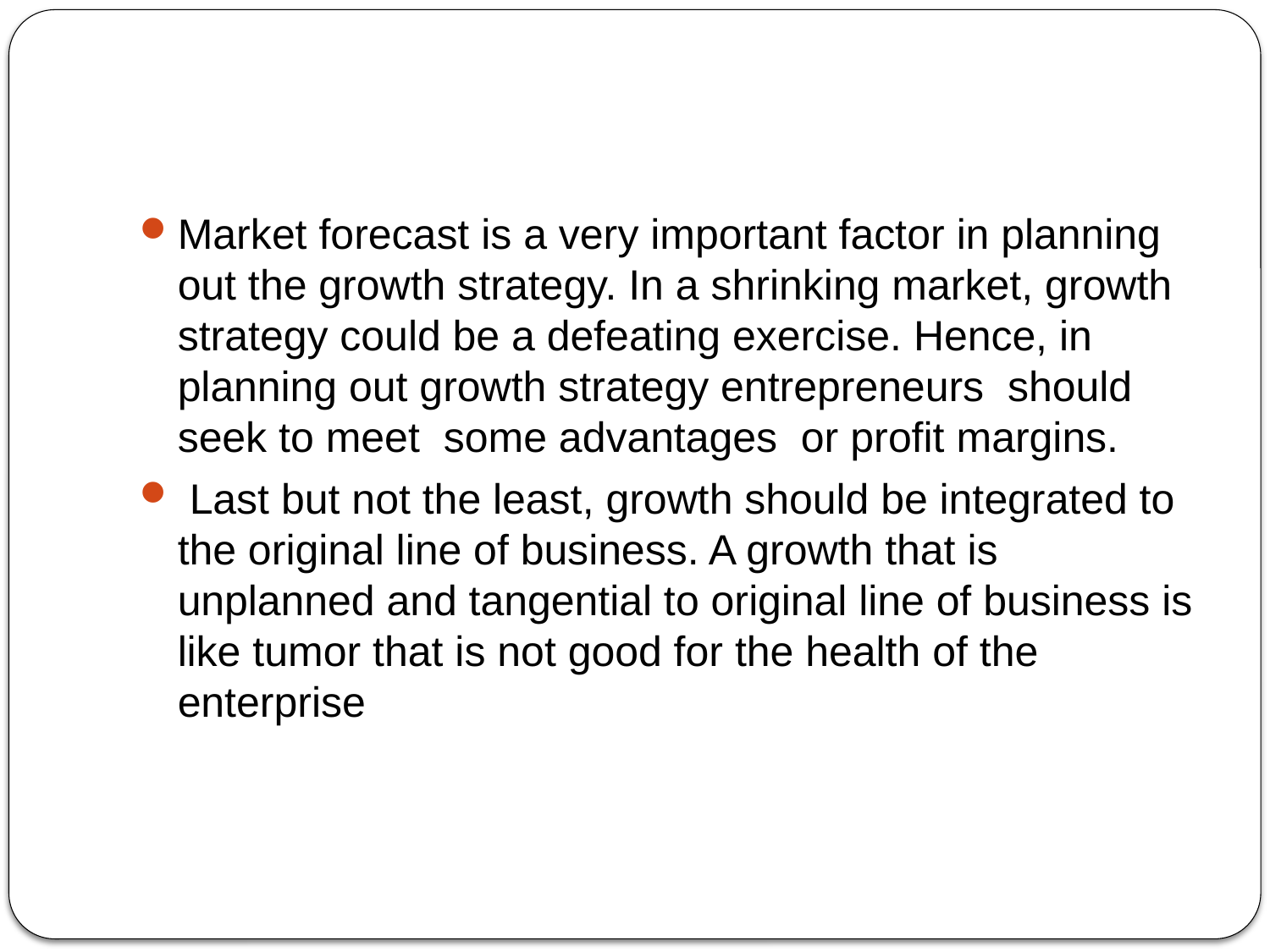

#
Market forecast is a very important factor in planning out the growth strategy. In a shrinking market, growth strategy could be a defeating exercise. Hence, in planning out growth strategy entrepreneurs  should seek to meet  some advantages  or profit margins.
 Last but not the least, growth should be integrated to the original line of business. A growth that is unplanned and tangential to original line of business is like tumor that is not good for the health of the enterprise